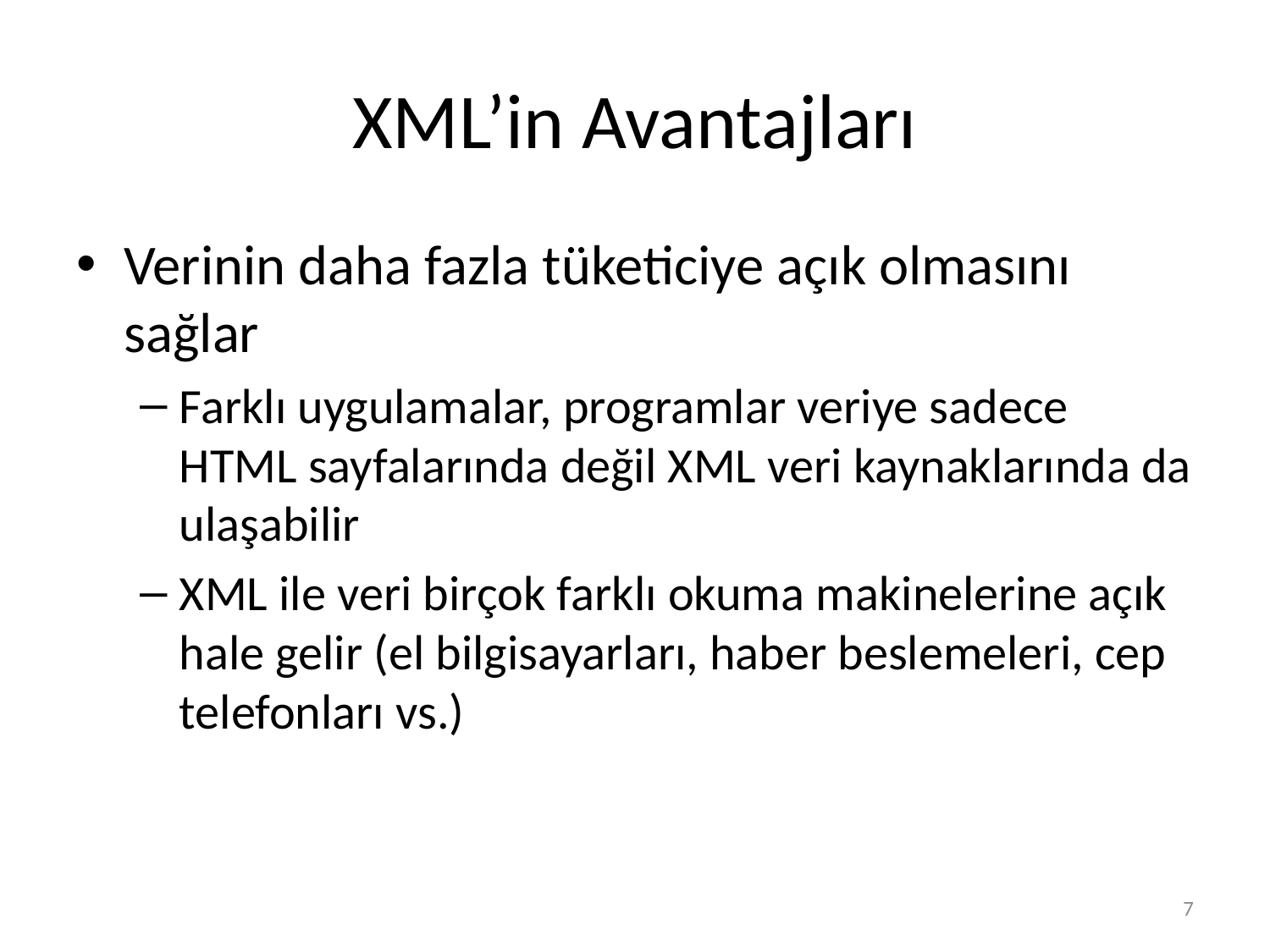

# XML’in Avantajları
Verinin daha fazla tüketiciye açık olmasını sağlar
Farklı uygulamalar, programlar veriye sadece HTML sayfalarında değil XML veri kaynaklarında da ulaşabilir
XML ile veri birçok farklı okuma makinelerine açık hale gelir (el bilgisayarları, haber beslemeleri, cep telefonları vs.)
7